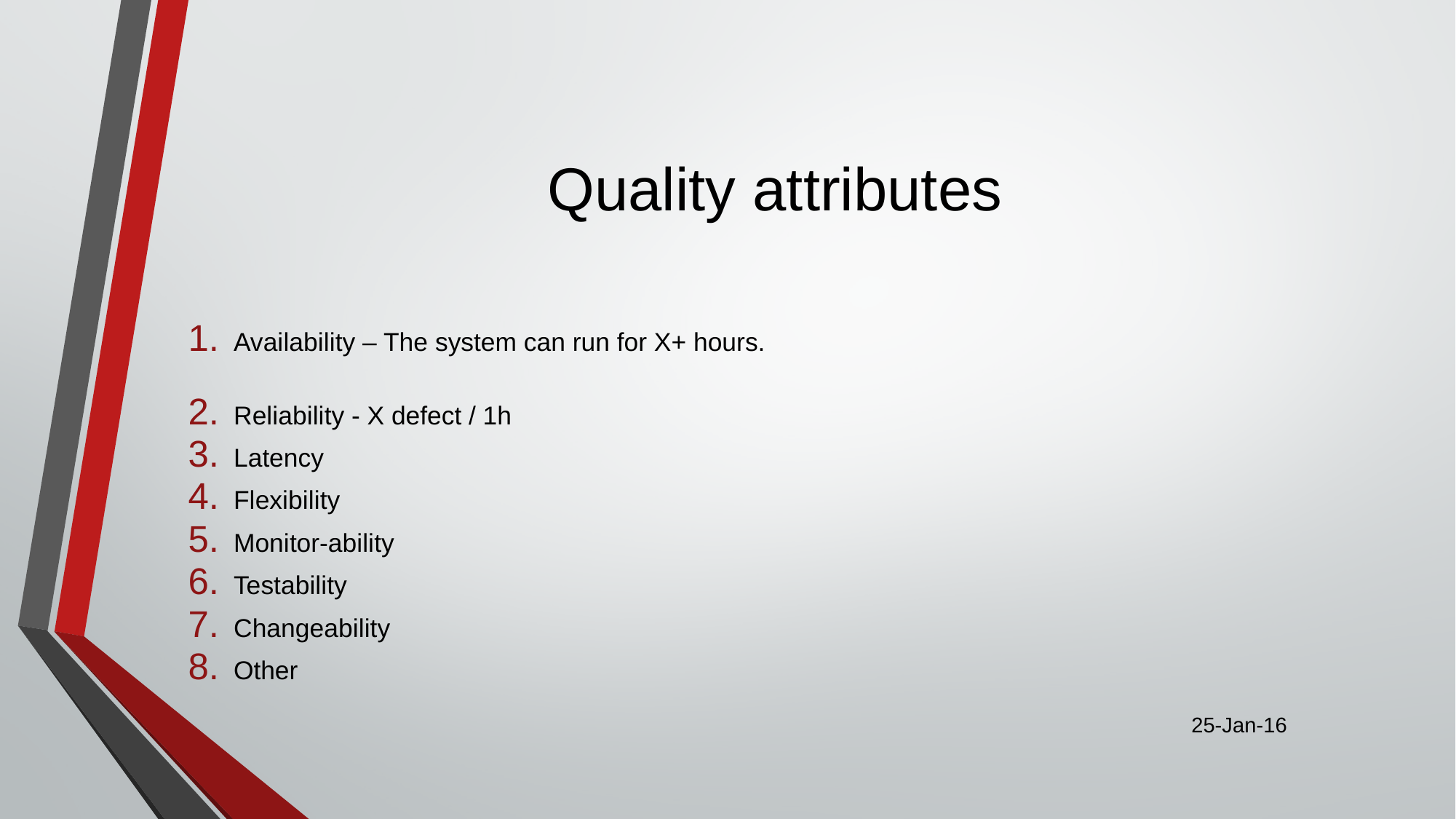

# Quality attributes
Availability – The system can run for X+ hours.
Reliability - X defect / 1h
Latency
Flexibility
Monitor-ability
Testability
Changeability
Other
25-Jan-16